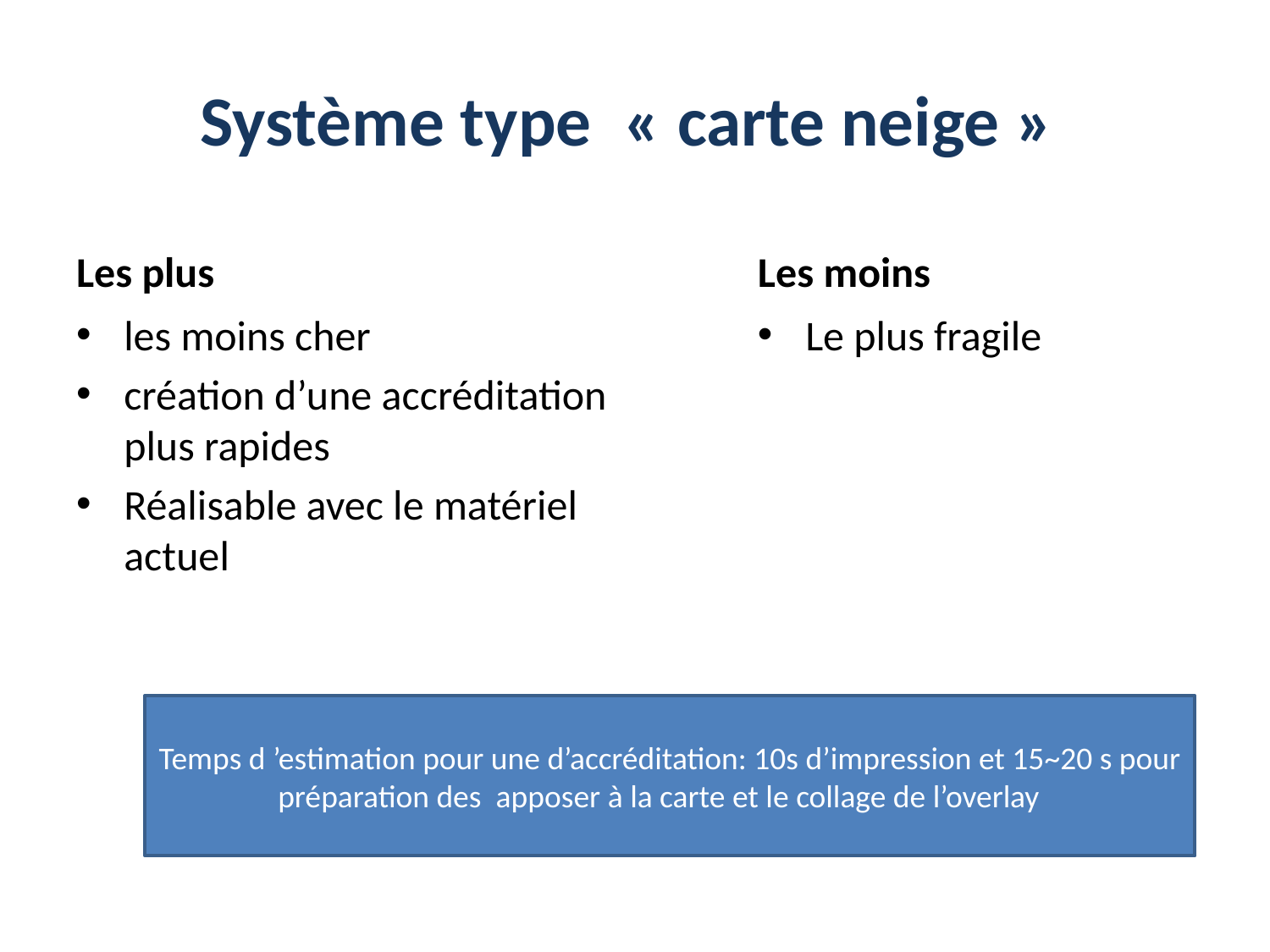

# Système type  « carte neige »
Les plus
Les moins
les moins cher
création d’une accréditation plus rapides
Réalisable avec le matériel actuel

Le plus fragile

Temps d ’estimation pour une d’accréditation: 10s d’impression et 15~20 s pour préparation des  apposer à la carte et le collage de l’overlay